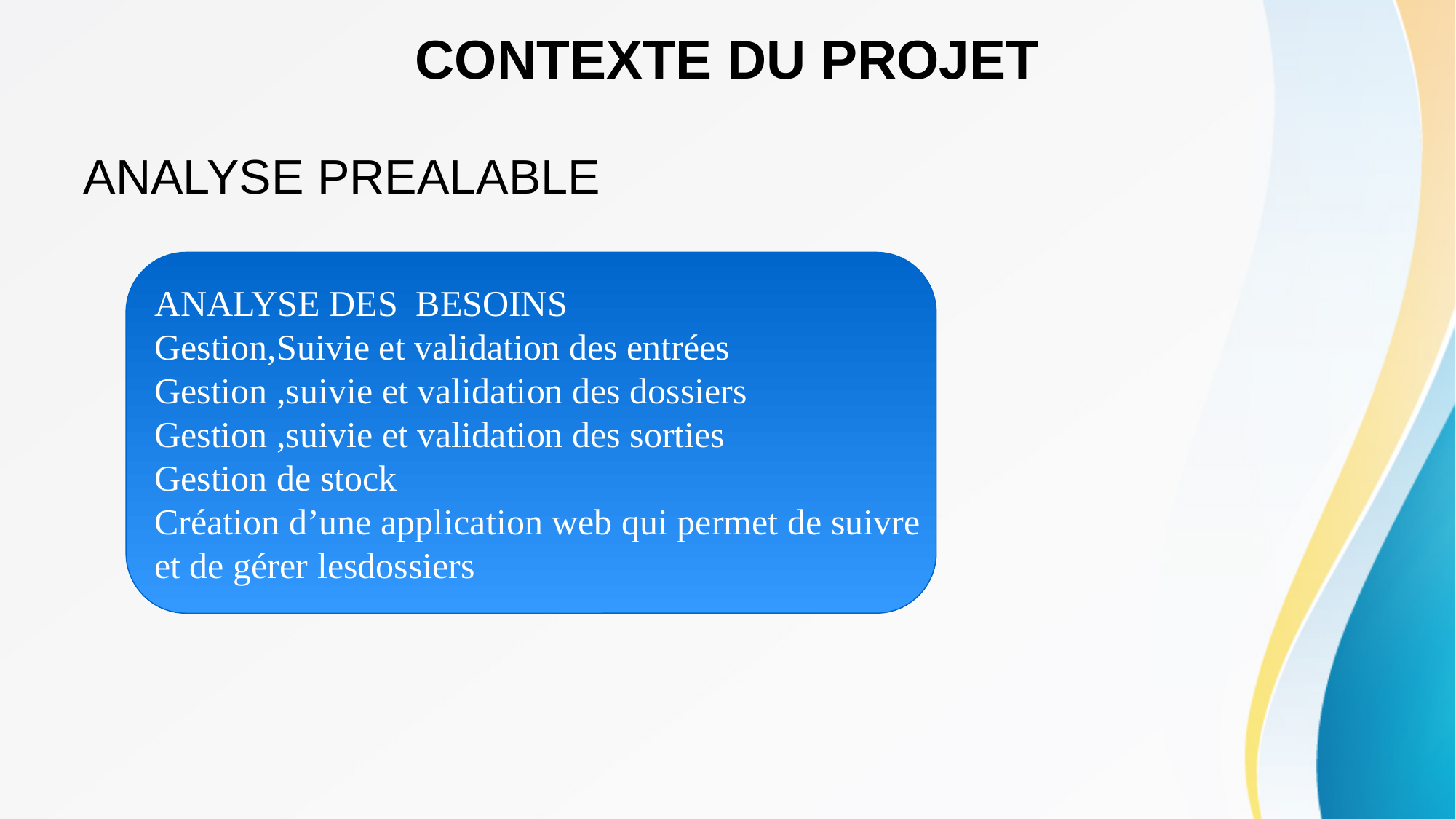

# CONTEXTE DU PROJET
ANALYSE PREALABLE

ANALYSE DES  BESOINS
Gestion,Suivie et validation des entrées
Gestion ,suivie et validation des dossiers
Gestion ,suivie et validation des sorties
Gestion de stock
Création d’une application web qui permet de suivre
et de gérer lesdossiers